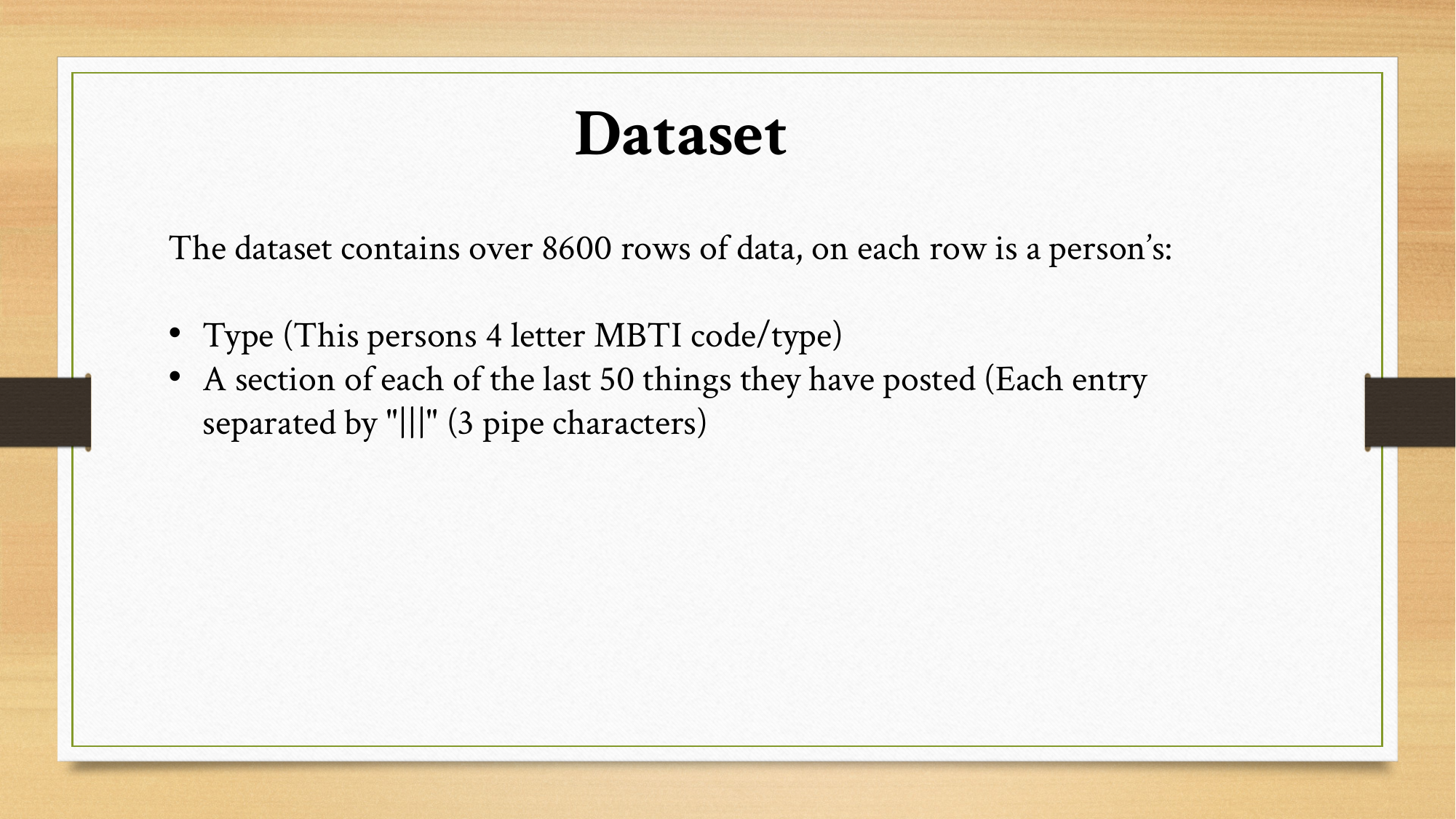

Dataset
The dataset contains over 8600 rows of data, on each row is a person’s:

Type (This persons 4 letter MBTI code/type)
A section of each of the last 50 things they have posted (Each entry separated by "|||" (3 pipe characters)